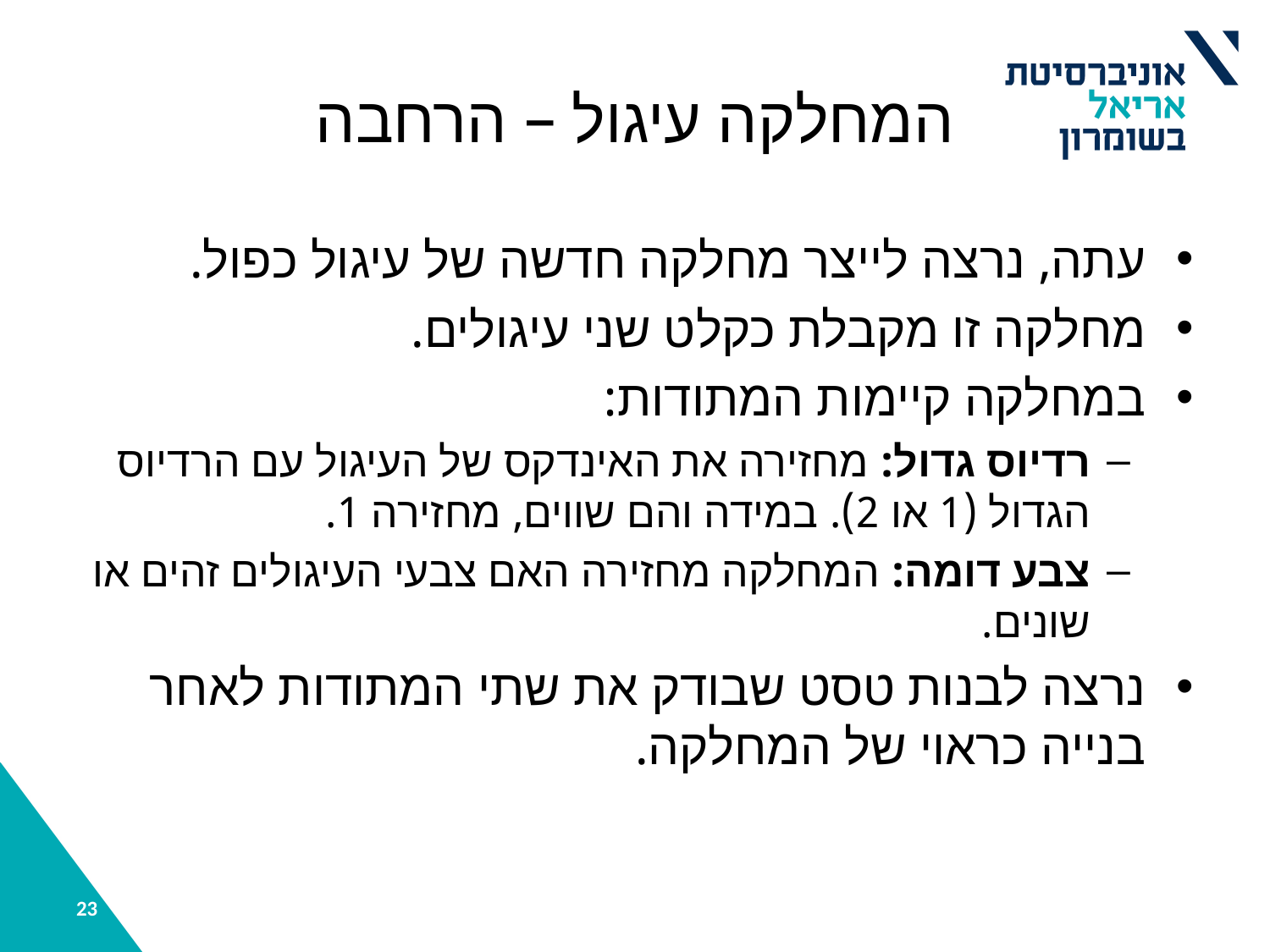

# המחלקה עיגול – הרחבה
עתה, נרצה לייצר מחלקה חדשה של עיגול כפול.
מחלקה זו מקבלת כקלט שני עיגולים.
במחלקה קיימות המתודות:
רדיוס גדול: מחזירה את האינדקס של העיגול עם הרדיוס הגדול (1 או 2). במידה והם שווים, מחזירה 1.
צבע דומה: המחלקה מחזירה האם צבעי העיגולים זהים או שונים.
נרצה לבנות טסט שבודק את שתי המתודות לאחר בנייה כראוי של המחלקה.
23